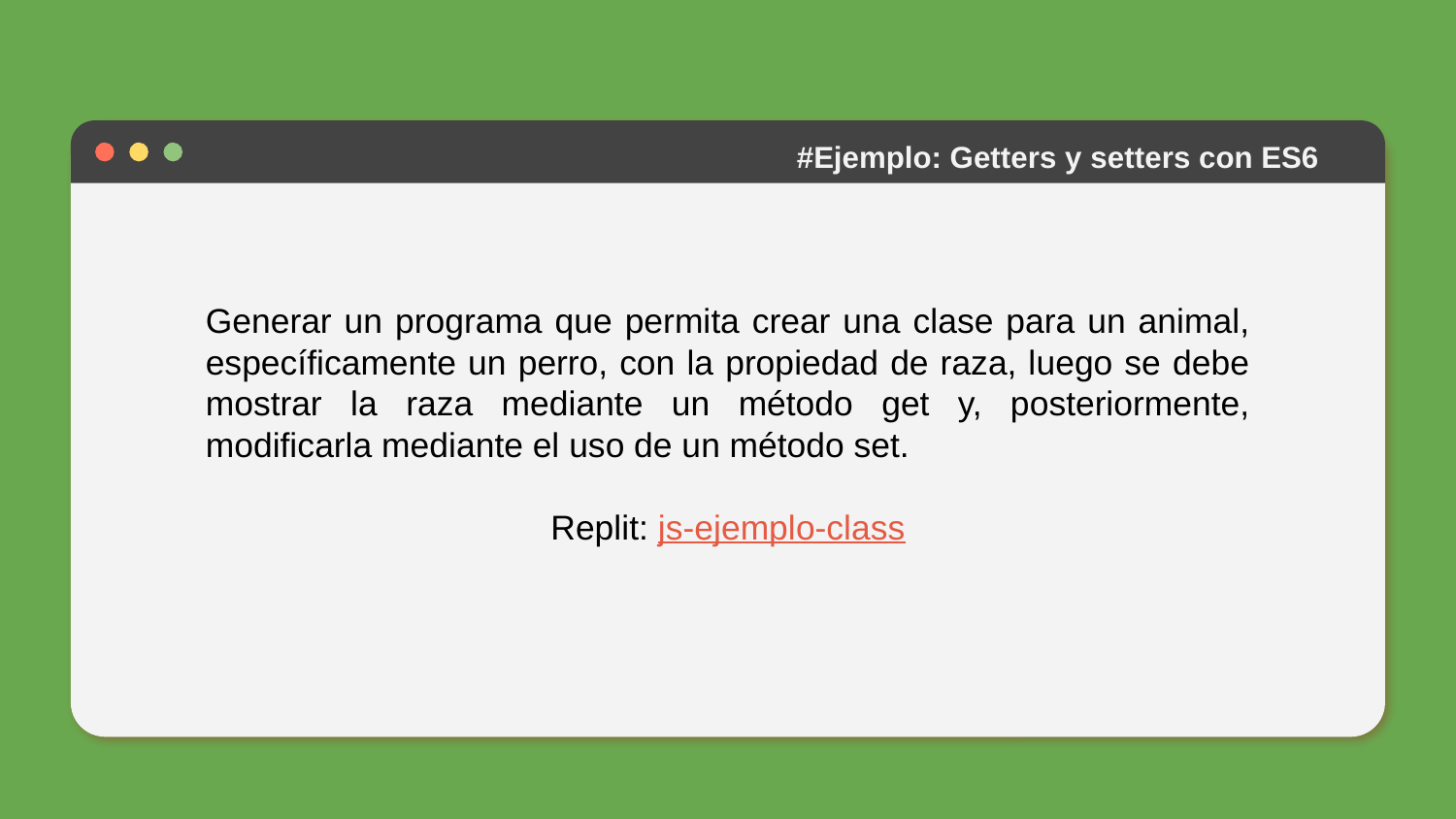

# #Ejemplo: Getters y setters con ES6
Generar un programa que permita crear una clase para un animal, específicamente un perro, con la propiedad de raza, luego se debe mostrar la raza mediante un método get y, posteriormente, modificarla mediante el uso de un método set.

Replit: js-ejemplo-class